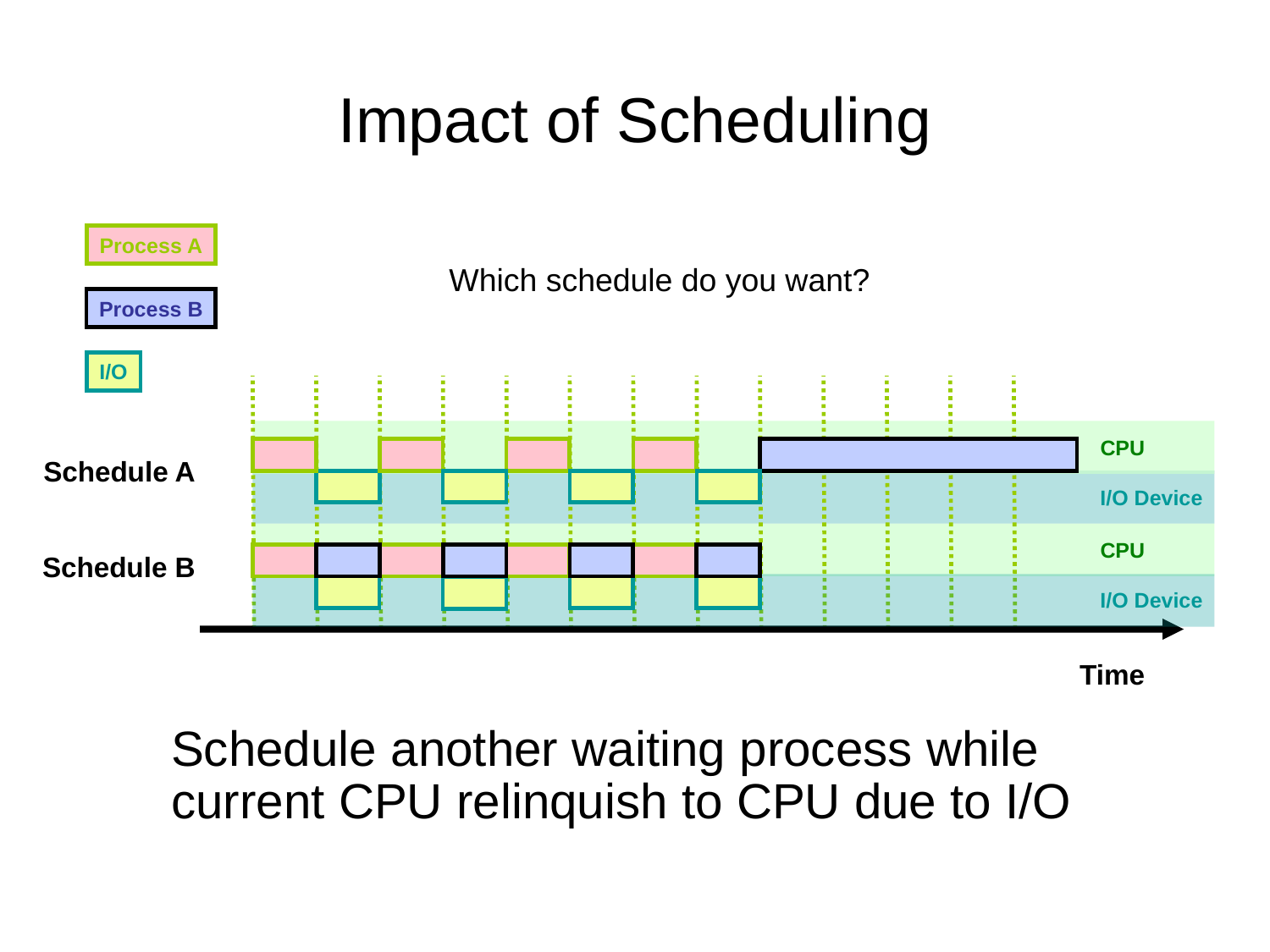

# Impact of Scheduling
Process A
Process B
I/O
Which schedule do you want?

CPU

Schedule A

I/O Device

CPU

Schedule B

I/O Device

Time
Schedule another waiting process while current CPU relinquish to CPU due to I/O